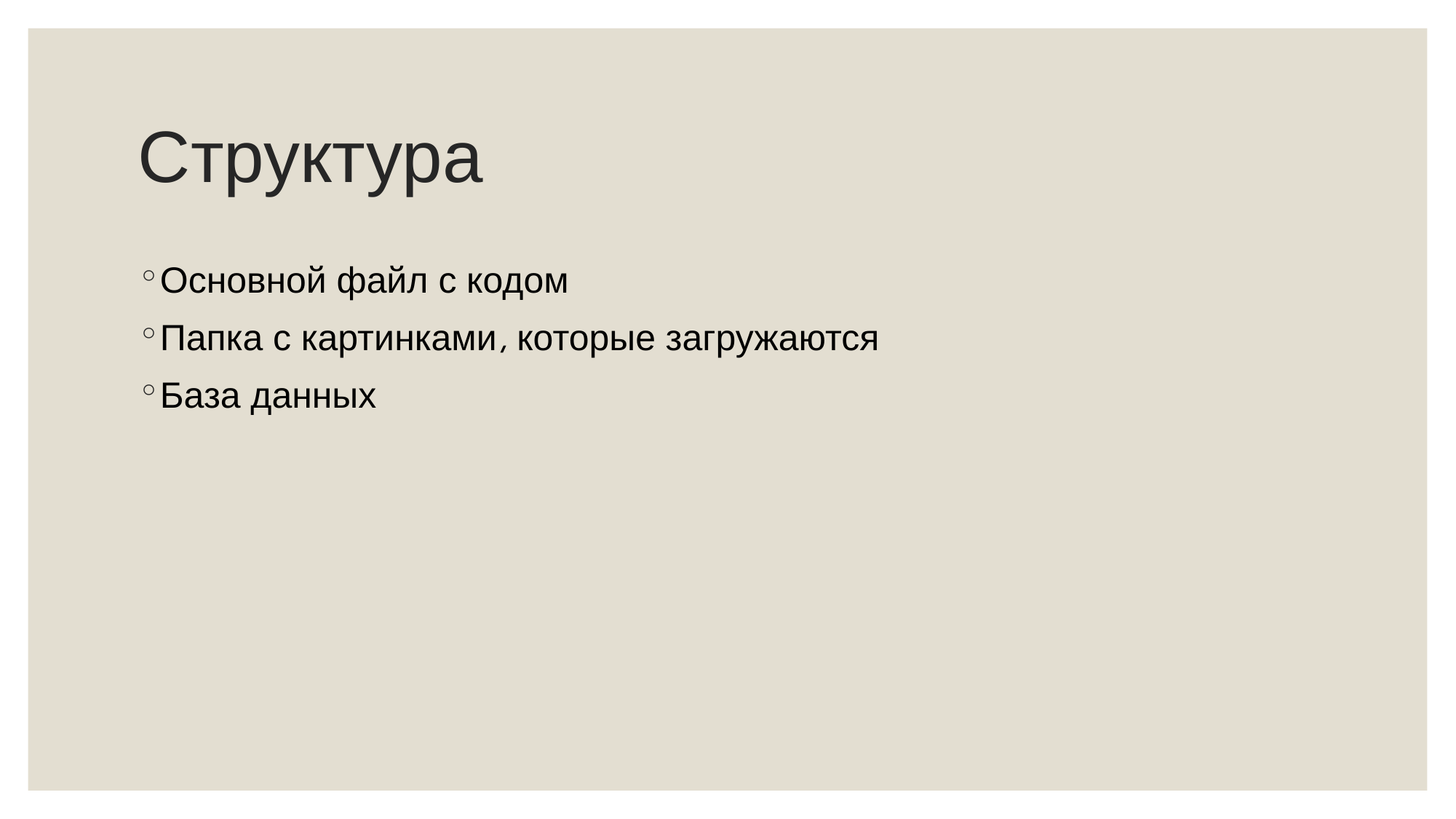

# Структура
Основной файл с кодом
Папка с картинками, которые загружаются
База данных